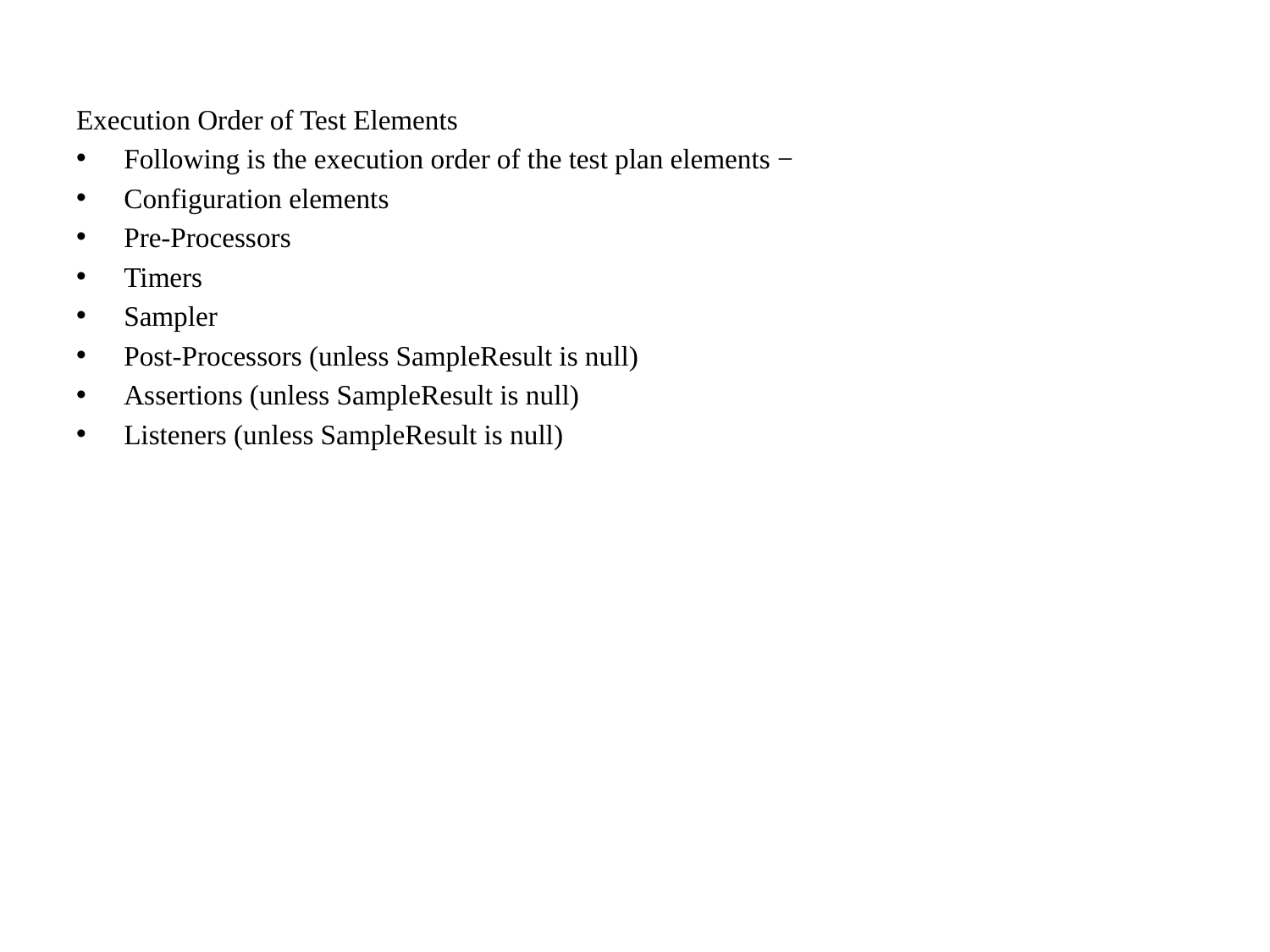

Execution Order of Test Elements
Following is the execution order of the test plan elements −
Configuration elements
Pre-Processors
Timers
Sampler
Post-Processors (unless SampleResult is null)
Assertions (unless SampleResult is null)
Listeners (unless SampleResult is null)